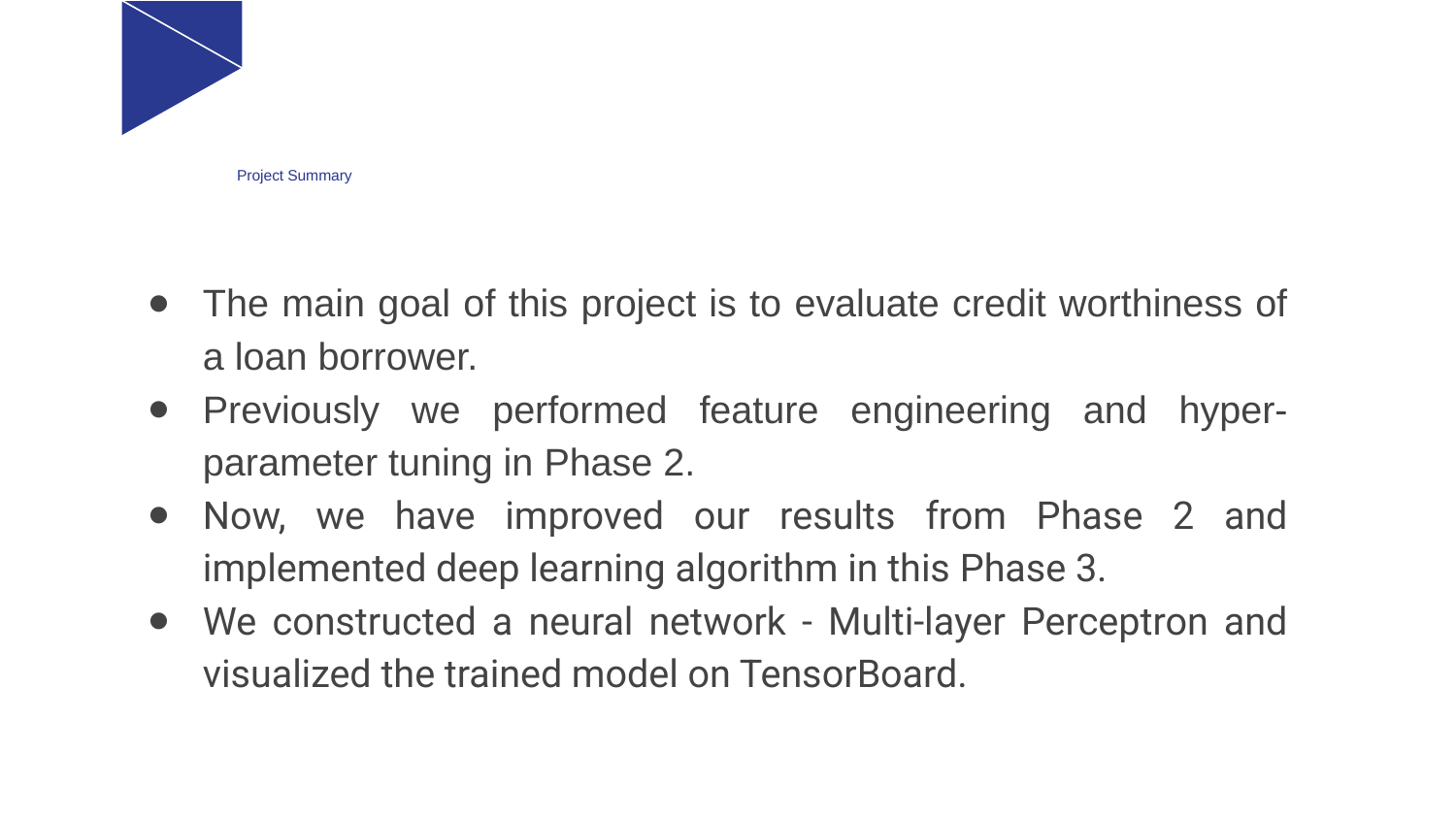

# Project Summary
The main goal of this project is to evaluate credit worthiness of a loan borrower.
Previously we performed feature engineering and hyper-parameter tuning in Phase 2.
Now, we have improved our results from Phase 2 and implemented deep learning algorithm in this Phase 3.
We constructed a neural network - Multi-layer Perceptron and visualized the trained model on TensorBoard.